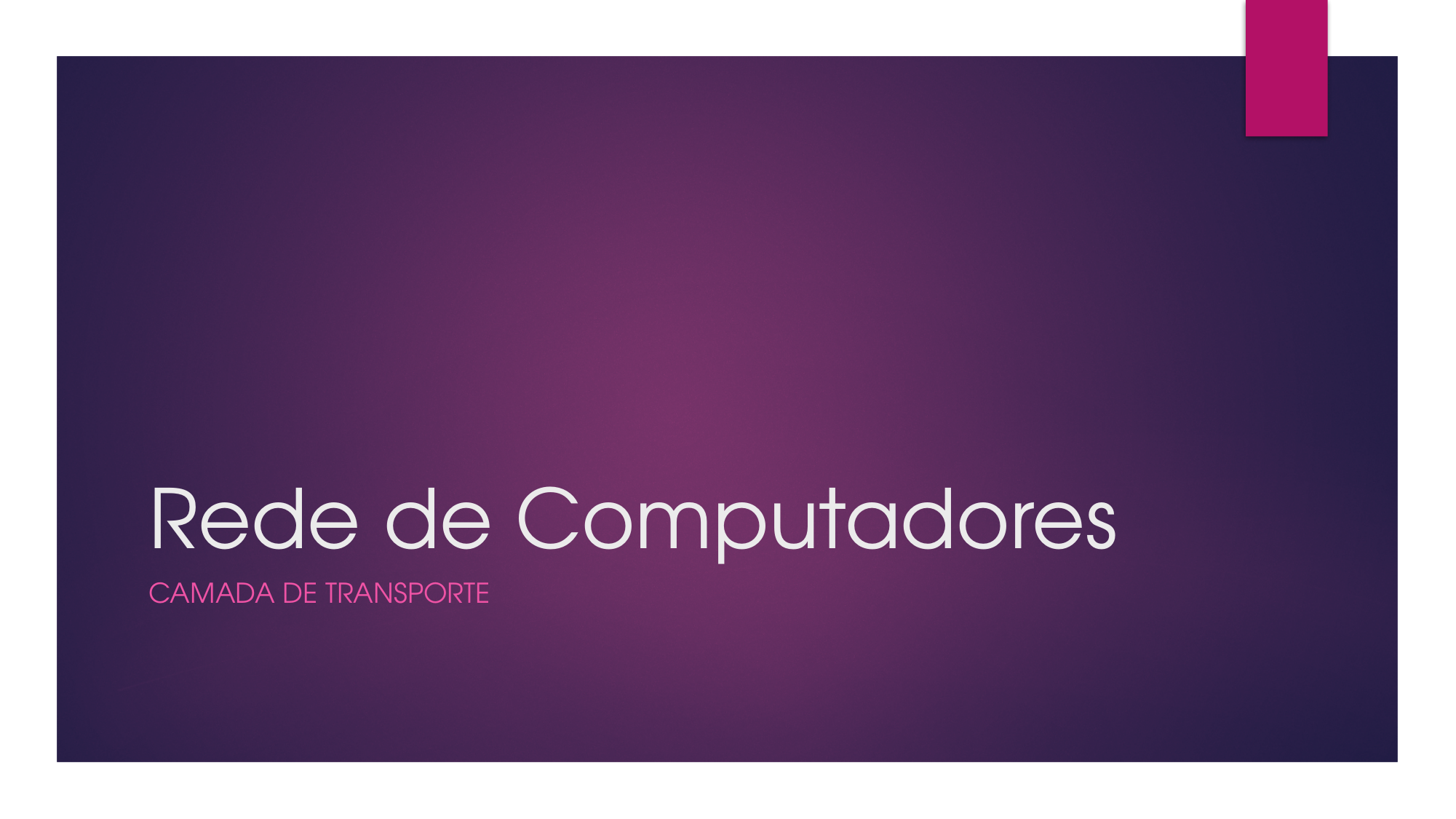

# Rede de Computadores
Camada de transporte